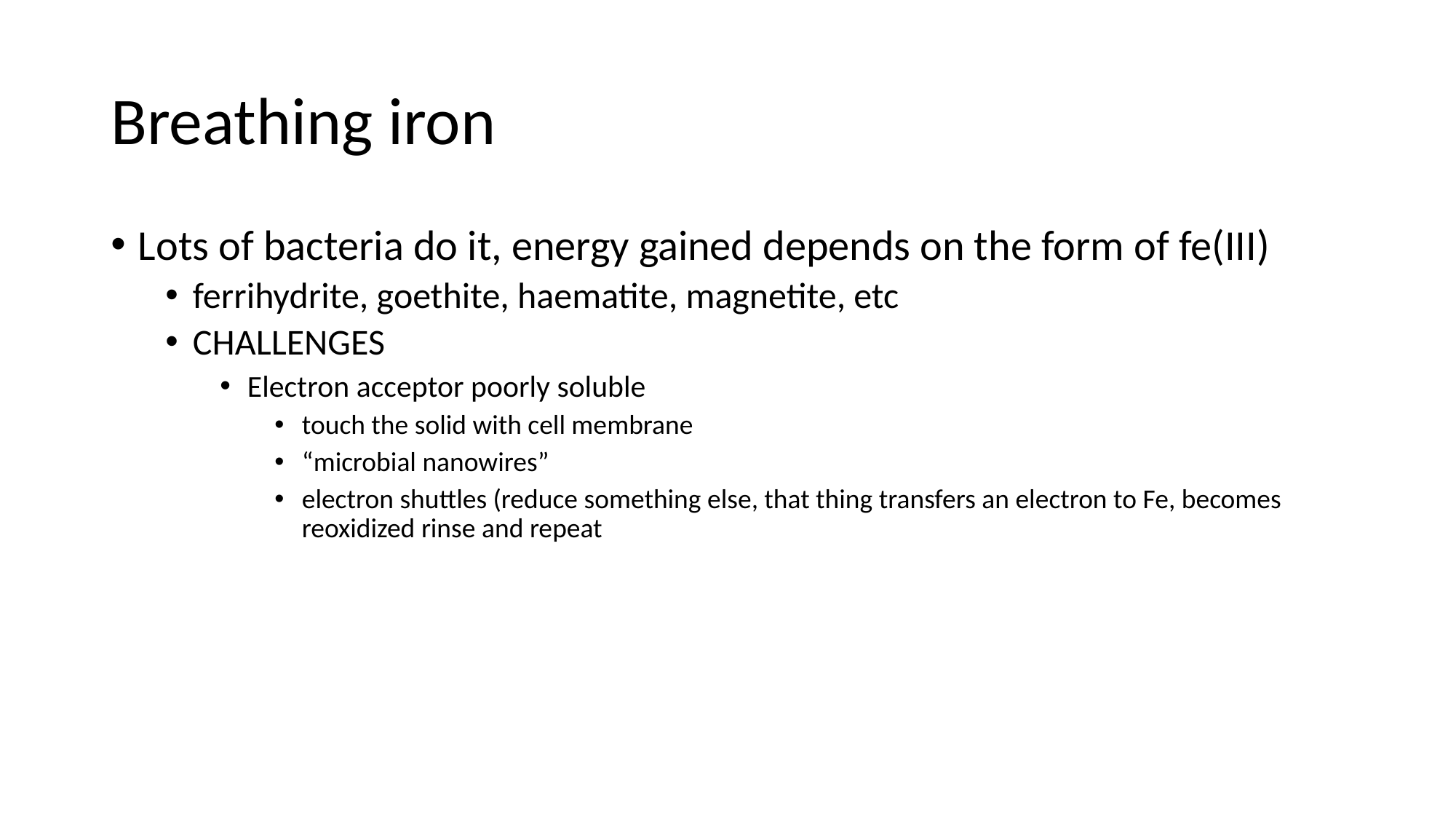

# Breathing iron
Lots of bacteria do it, energy gained depends on the form of fe(III)
ferrihydrite, goethite, haematite, magnetite, etc
CHALLENGES
Electron acceptor poorly soluble
touch the solid with cell membrane
“microbial nanowires”
electron shuttles (reduce something else, that thing transfers an electron to Fe, becomes reoxidized rinse and repeat